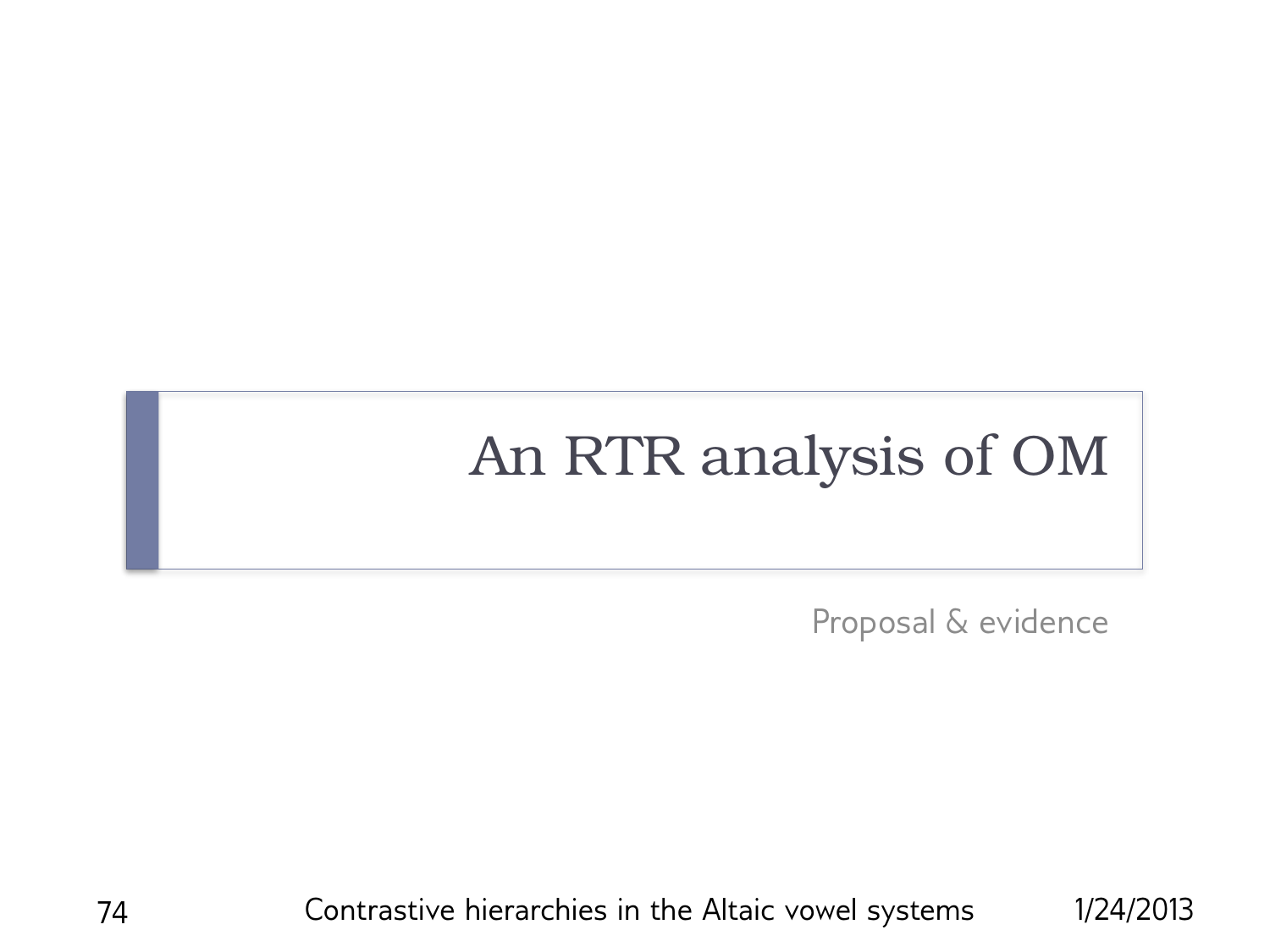

# An RTR analysis of OM
Proposal & evidence
Contrastive hierarchies in the Altaic vowel systems
1/24/2013
74